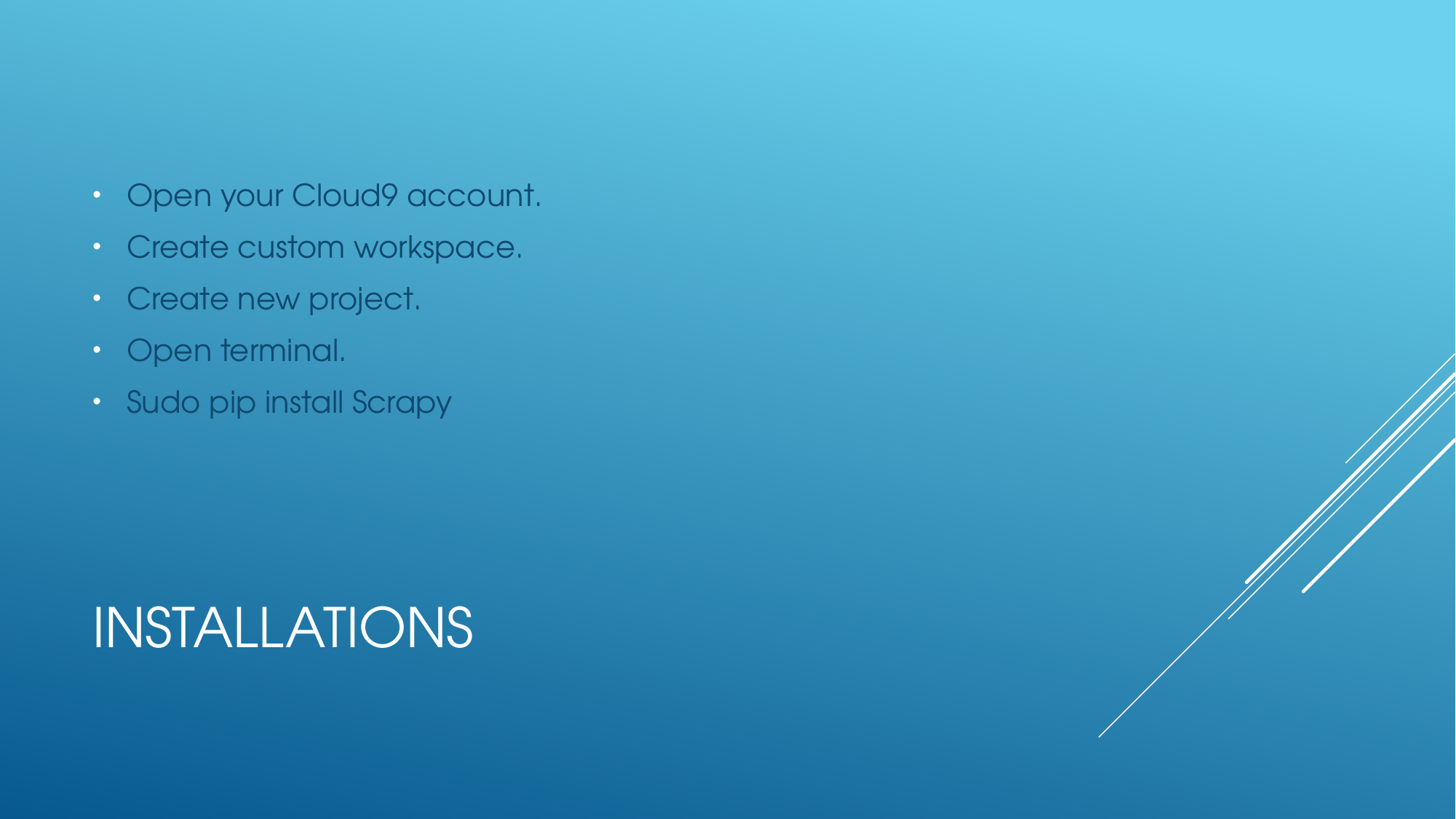

Open your Cloud9 account.
Create custom workspace.
Create new project.
Open terminal.
Sudo pip install Scrapy

# Installations